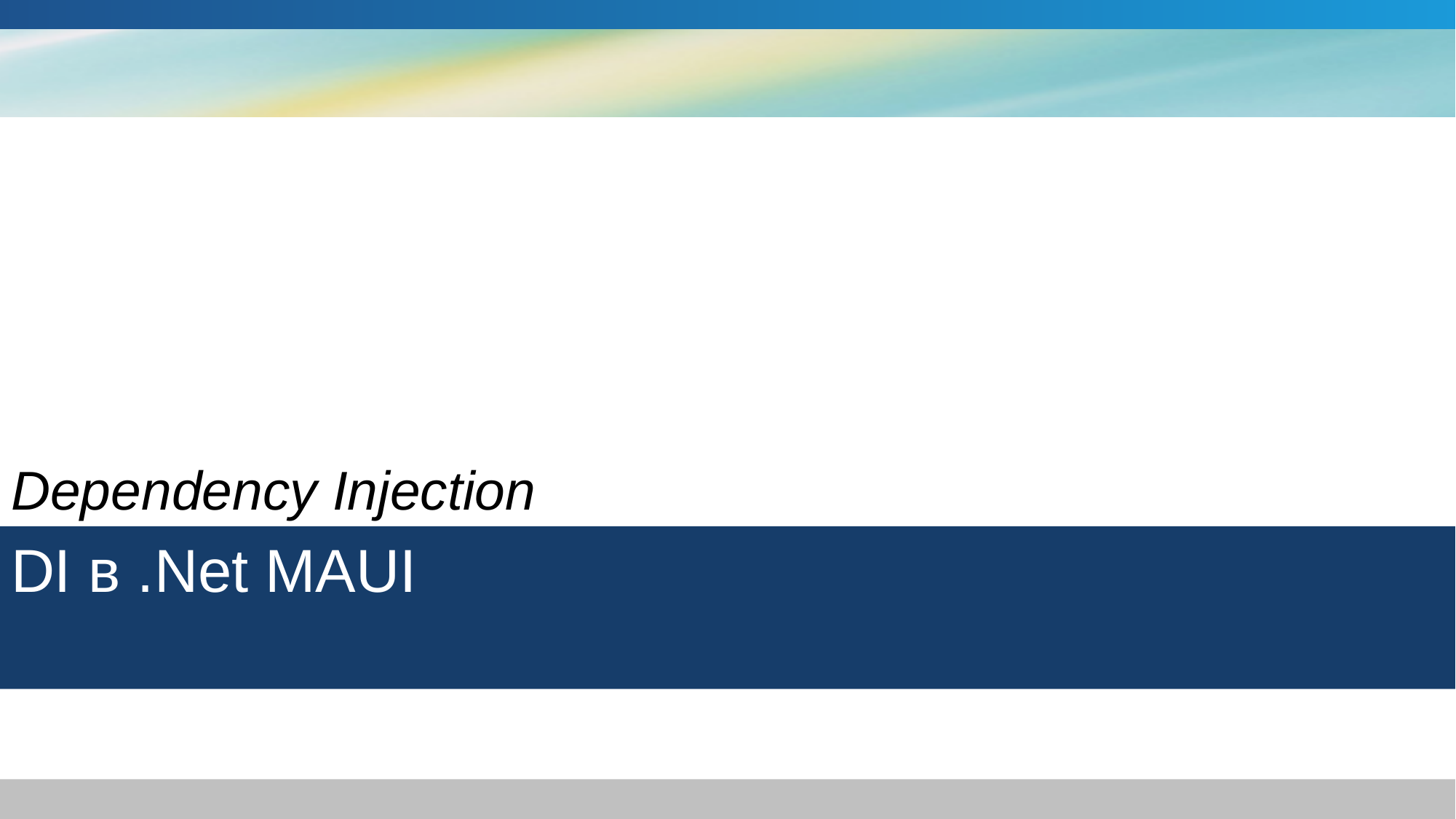

Dependency Injection
# DI в .Net MAUI